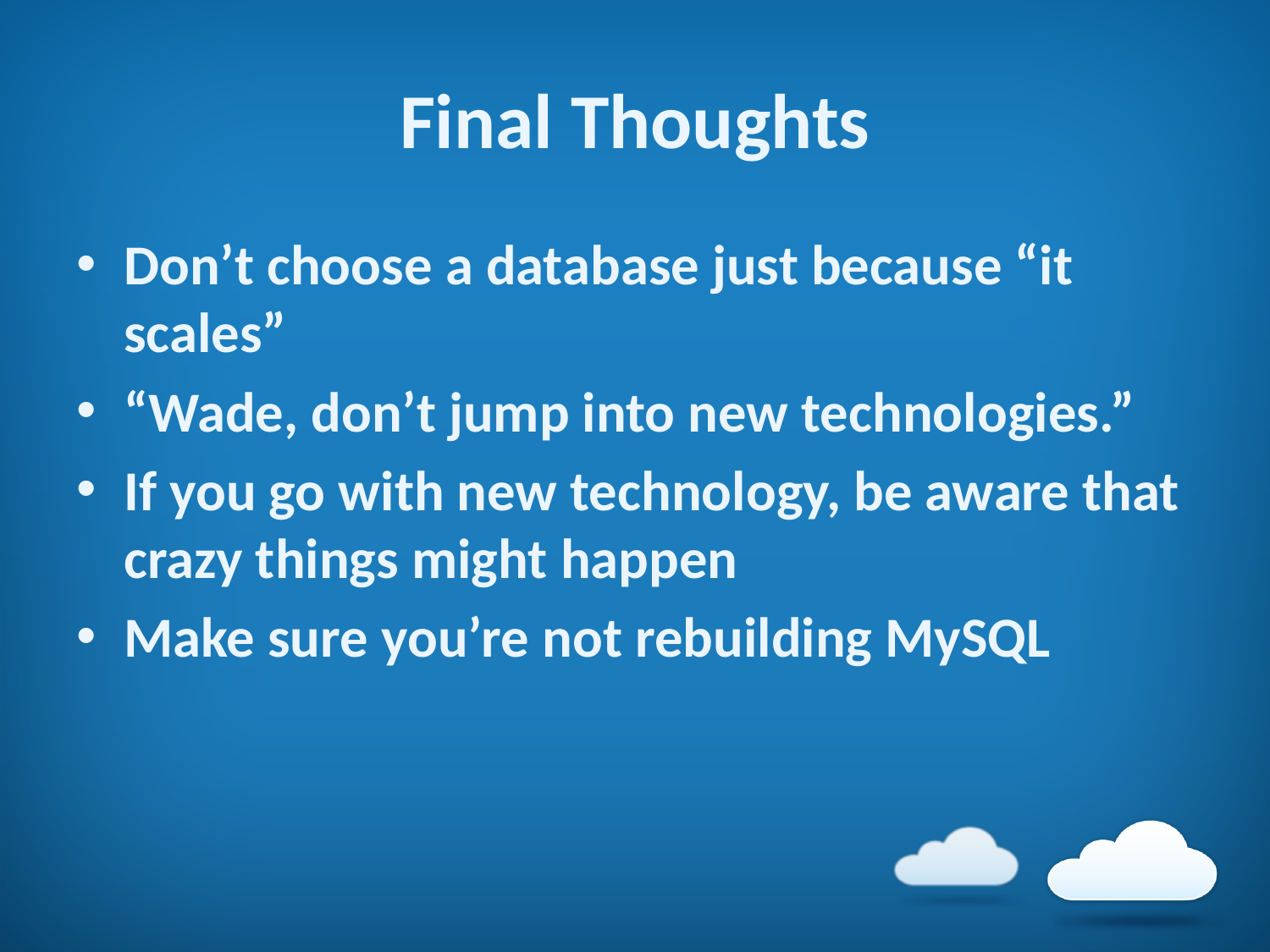

# Final Thoughts
Don’t choose a database just because “it scales”
“Wade, don’t jump into new technologies.”
If you go with new technology, be aware that crazy things might happen
Make sure you’re not rebuilding MySQL